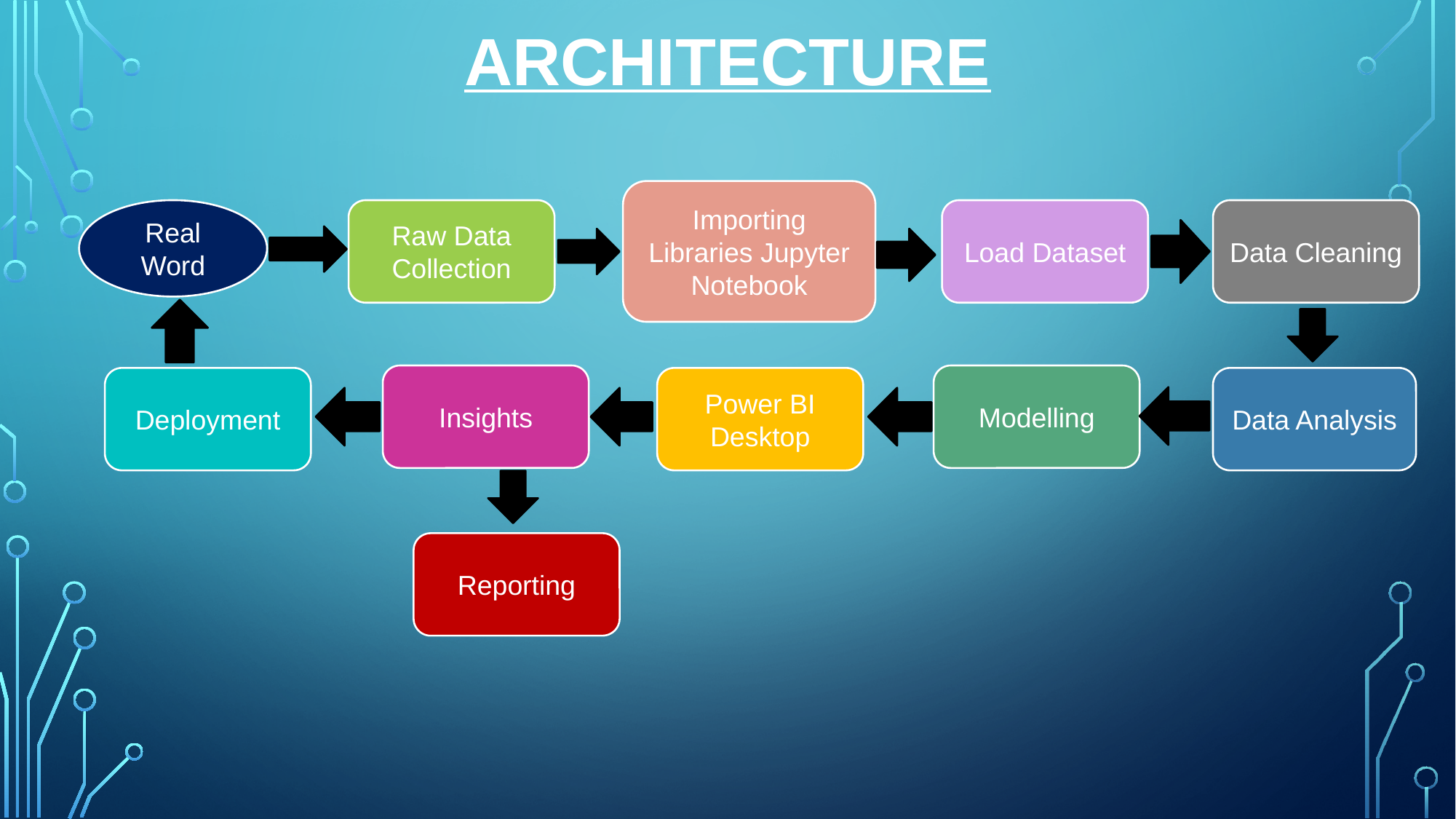

ARCHITECTURE
Importing Libraries Jupyter Notebook
Real Word
Data Cleaning
Load Dataset
Raw Data Collection

Insights
Modelling
Deployment
Power BI Desktop
Data Analysis

Reporting